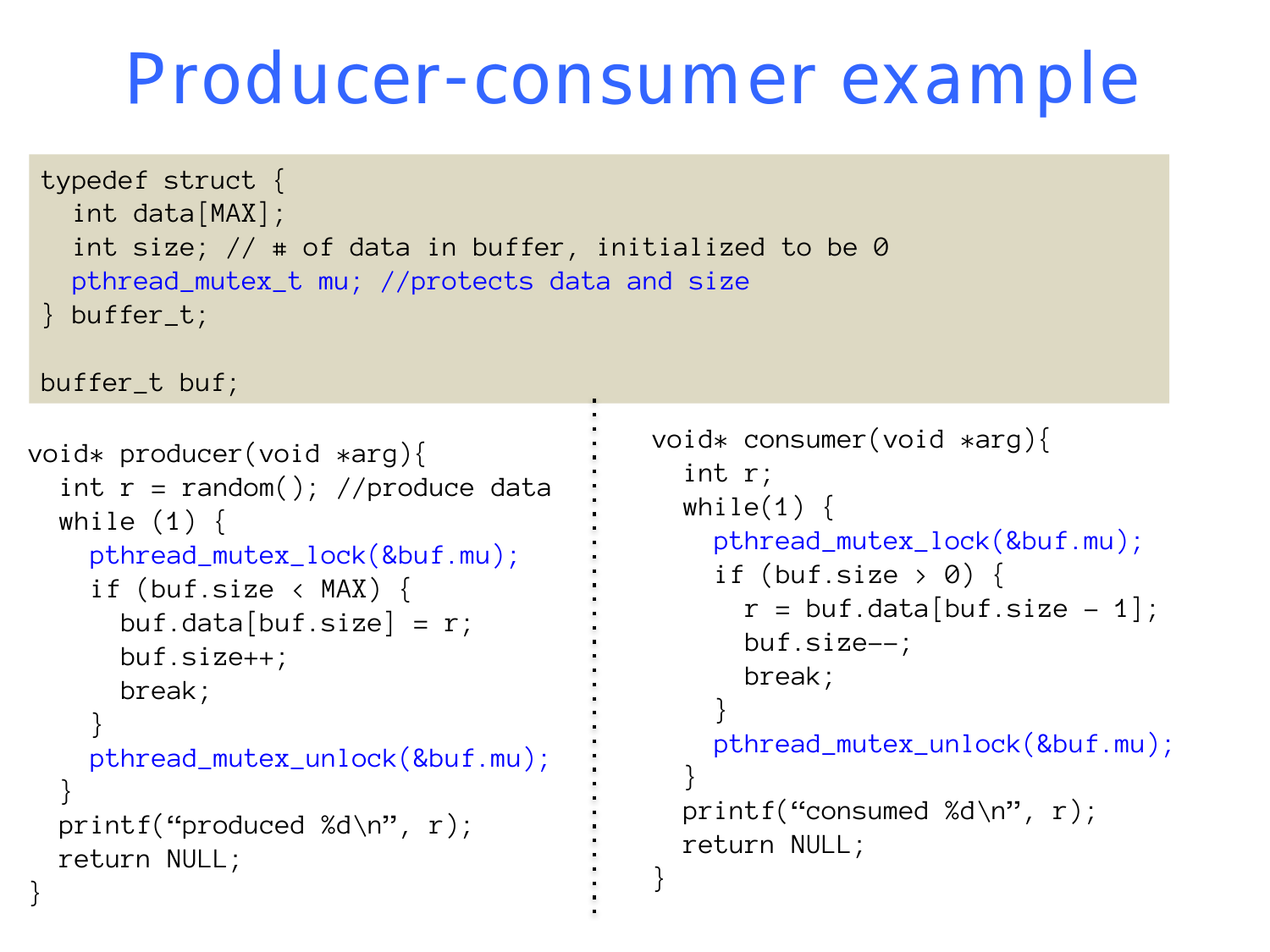

# Producer-consumer example
typedef struct {
  int data[MAX];
  int size; // # of data in buffer, initialized to be 0
  pthread_mutex_t mu; //protects data and size
} buffer_t;

buffer_t buf;
void* consumer(void *arg){
  int r;
  while(1) {
    pthread_mutex_lock(&buf.mu);
    if (buf.size > 0) {
      r = buf.data[buf.size - 1];
      buf.size--;
      break;
    }
    pthread_mutex_unlock(&buf.mu);
  }
  printf(“consumed %d\n”, r);
  return NULL;
}
void* producer(void *arg){
  int r = random(); //produce data
  while (1) {
    pthread_mutex_lock(&buf.mu);
    if (buf.size < MAX) {
      buf.data[buf.size] = r;
      buf.size++;
      break;
    }
    pthread_mutex_unlock(&buf.mu);
  }
  printf(“produced %d\n”, r);
  return NULL;
}